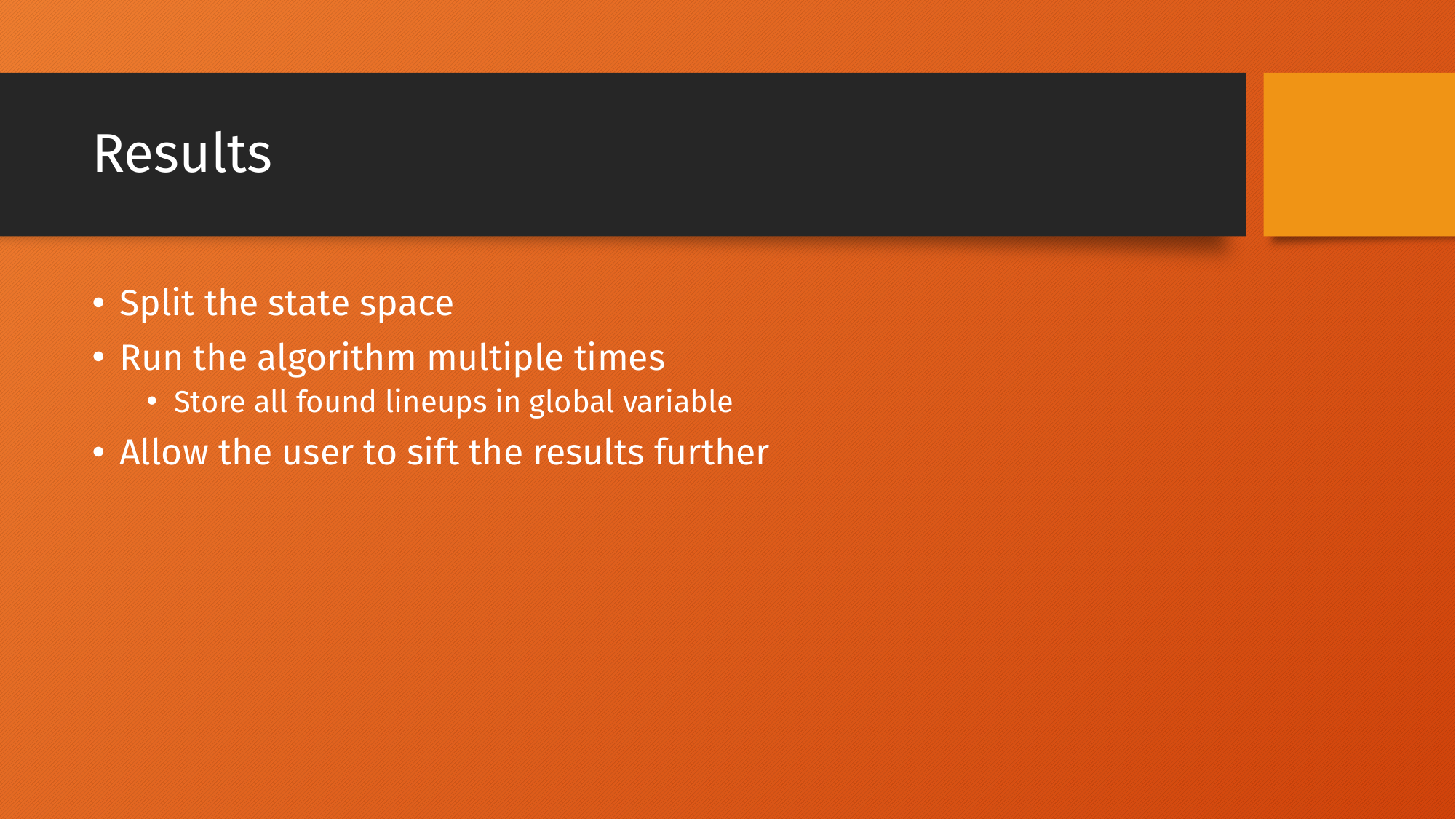

# Results
Split the state space
Run the algorithm multiple times
Store all found lineups in global variable
Allow the user to sift the results further